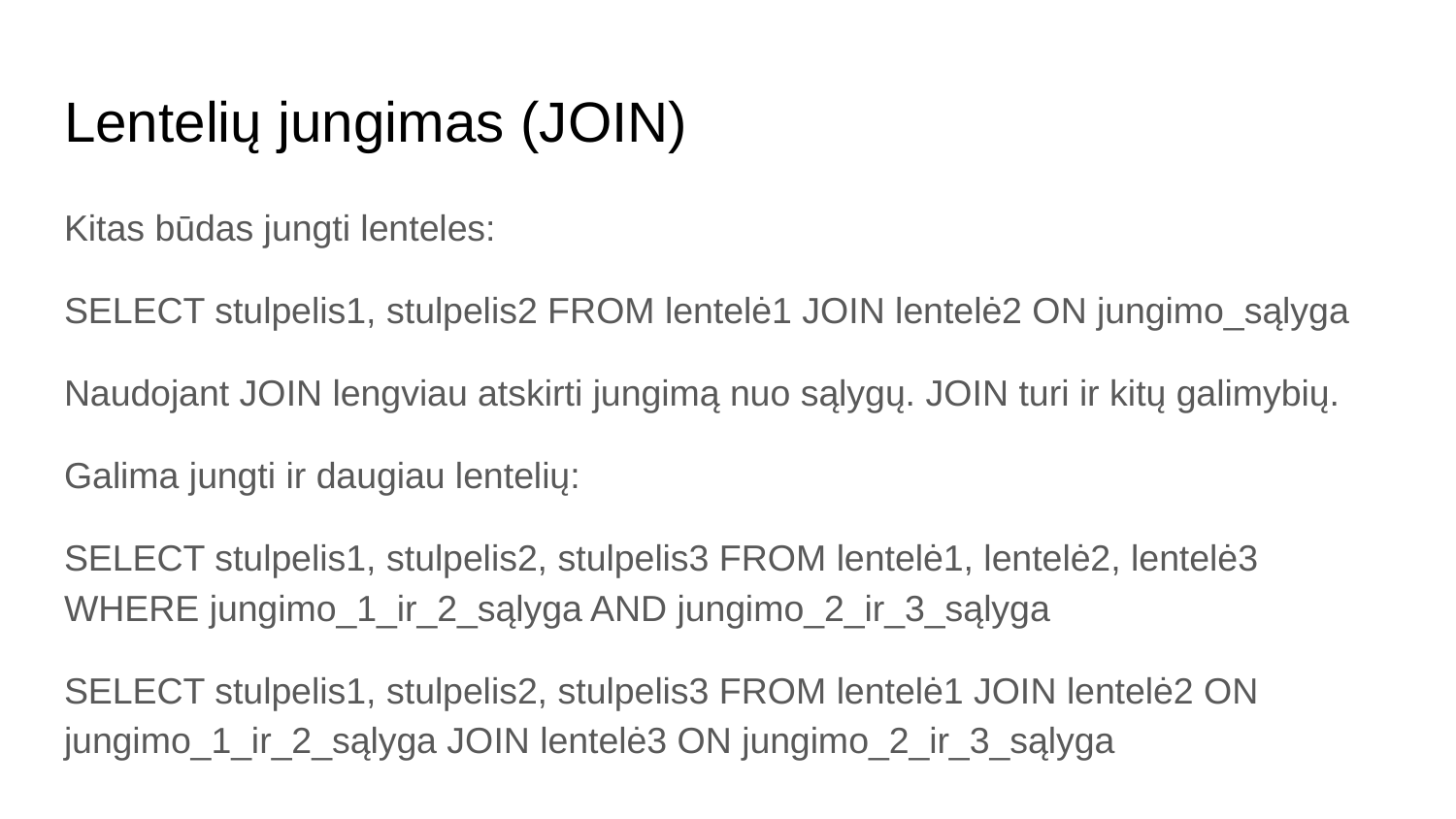

# Lentelių jungimas (JOIN)
Kitas būdas jungti lenteles:
SELECT stulpelis1, stulpelis2 FROM lentelė1 JOIN lentelė2 ON jungimo_sąlyga
Naudojant JOIN lengviau atskirti jungimą nuo sąlygų. JOIN turi ir kitų galimybių.
Galima jungti ir daugiau lentelių:
SELECT stulpelis1, stulpelis2, stulpelis3 FROM lentelė1, lentelė2, lentelė3 WHERE jungimo_1_ir_2_sąlyga AND jungimo_2_ir_3_sąlyga
SELECT stulpelis1, stulpelis2, stulpelis3 FROM lentelė1 JOIN lentelė2 ON jungimo_1_ir_2_sąlyga JOIN lentelė3 ON jungimo_2_ir_3_sąlyga